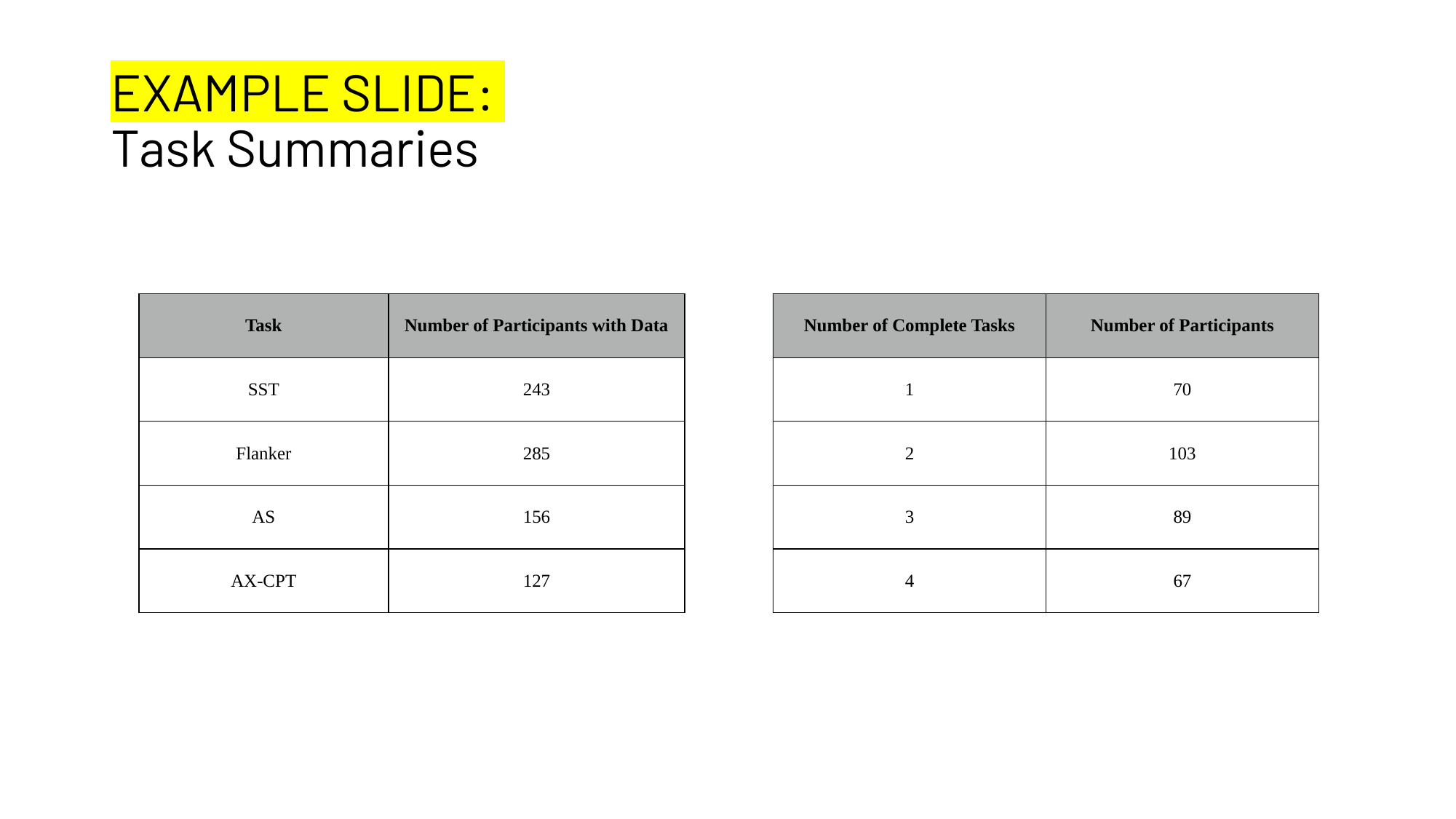

# EXAMPLE SLIDE: Task Summaries
| Task | Number of Participants with Data |
| --- | --- |
| SST | 243 |
| Flanker | 285 |
| AS | 156 |
| AX-CPT | 127 |
| Number of Complete Tasks | Number of Participants |
| --- | --- |
| 1 | 70 |
| 2 | 103 |
| 3 | 89 |
| 4 | 67 |